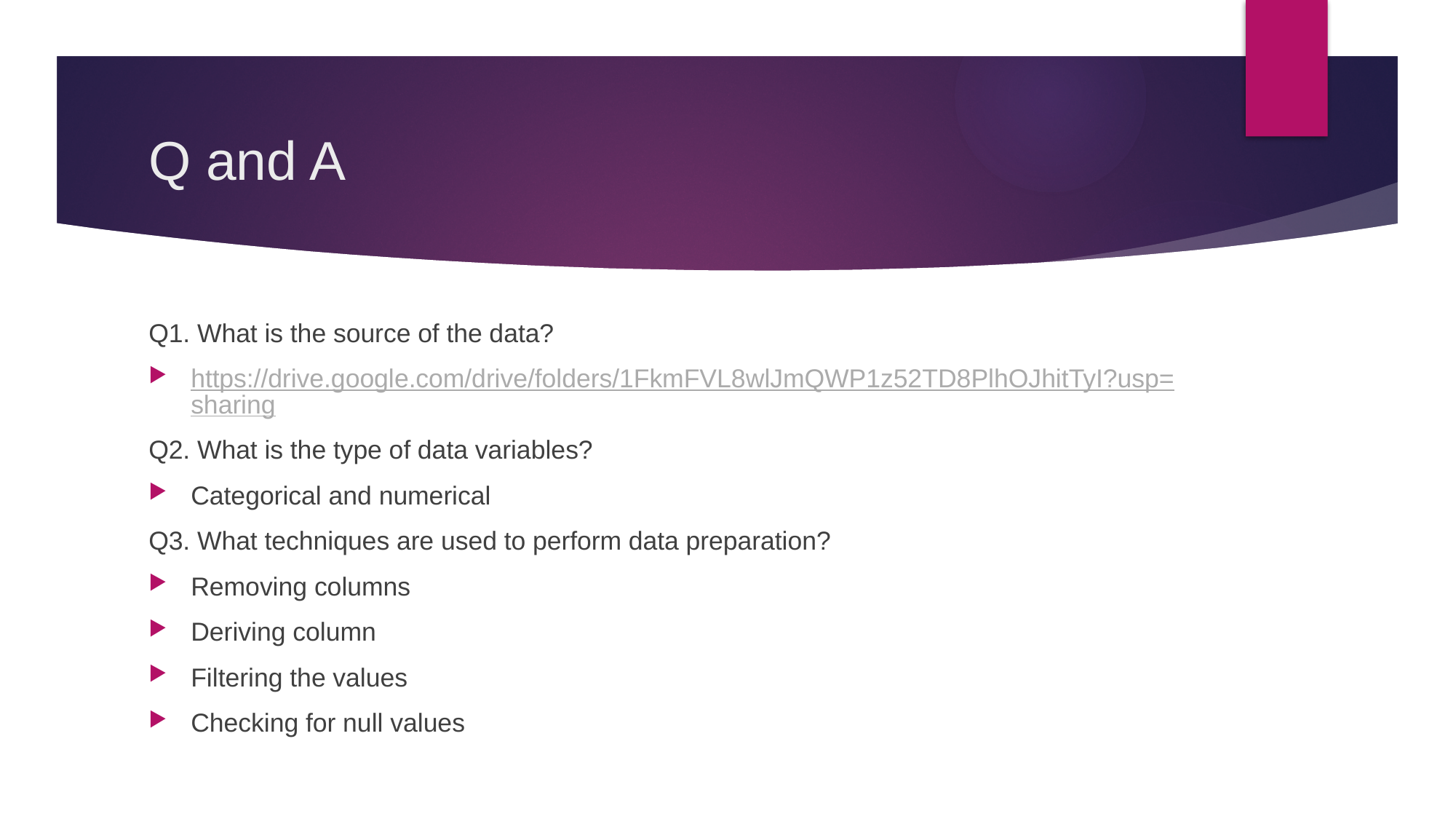

# Q and A
Q1. What is the source of the data?
https://drive.google.com/drive/folders/1FkmFVL8wlJmQWP1z52TD8PlhOJhitTyI?usp=sharing
Q2. What is the type of data variables?
Categorical and numerical
Q3. What techniques are used to perform data preparation?
Removing columns
Deriving column
Filtering the values
Checking for null values